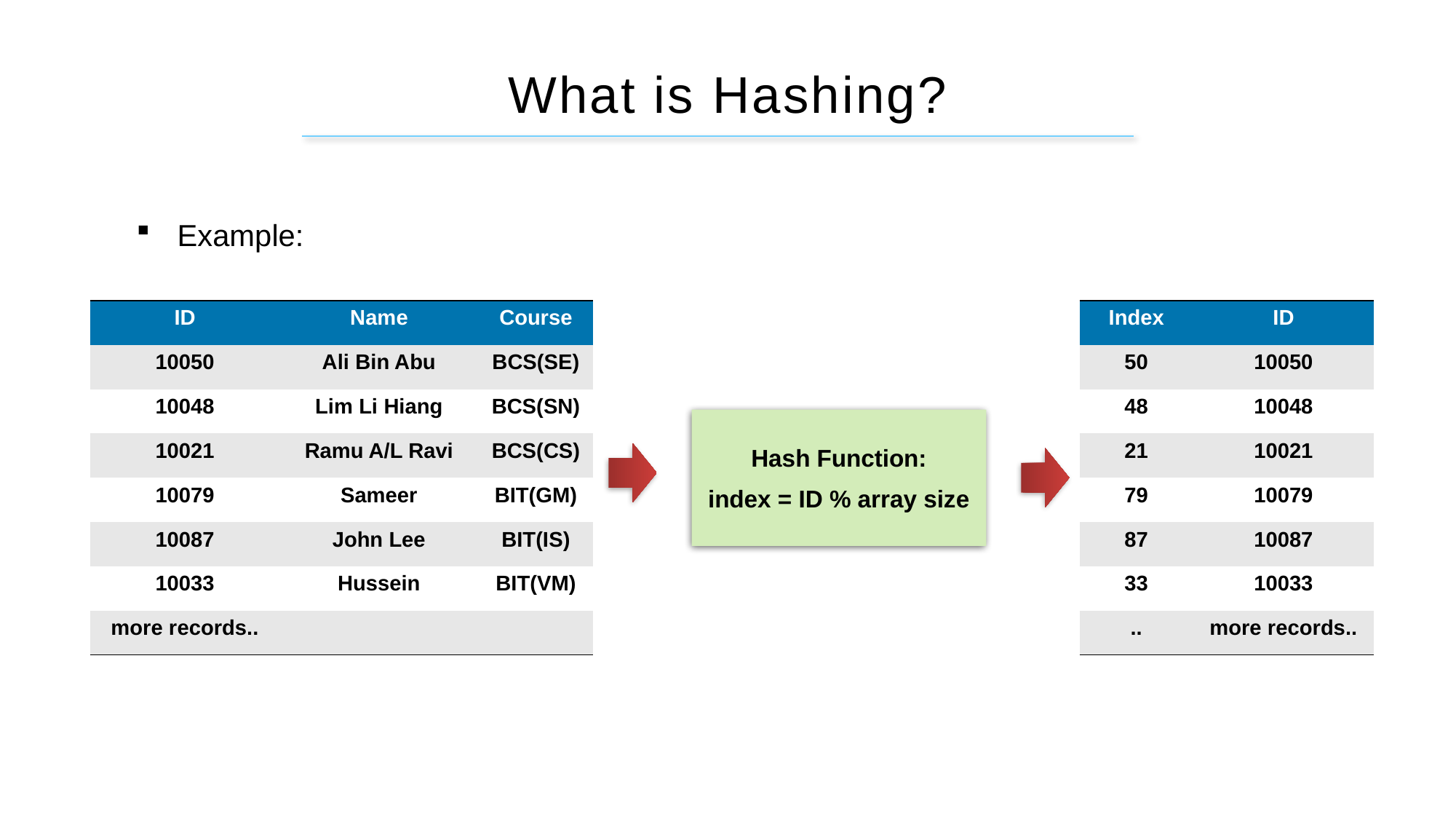

# What is Hashing?
Example:
| ID | Name | Course |
| --- | --- | --- |
| 10050 | Ali Bin Abu | BCS(SE) |
| 10048 | Lim Li Hiang | BCS(SN) |
| 10021 | Ramu A/L Ravi | BCS(CS) |
| 10079 | Sameer | BIT(GM) |
| 10087 | John Lee | BIT(IS) |
| 10033 | Hussein | BIT(VM) |
| more records.. |  |  |
| Index | ID |
| --- | --- |
| 50 | 10050 |
| 48 | 10048 |
| 21 | 10021 |
| 79 | 10079 |
| 87 | 10087 |
| 33 | 10033 |
| .. | more records.. |
Hash Function:
index = ID % array size